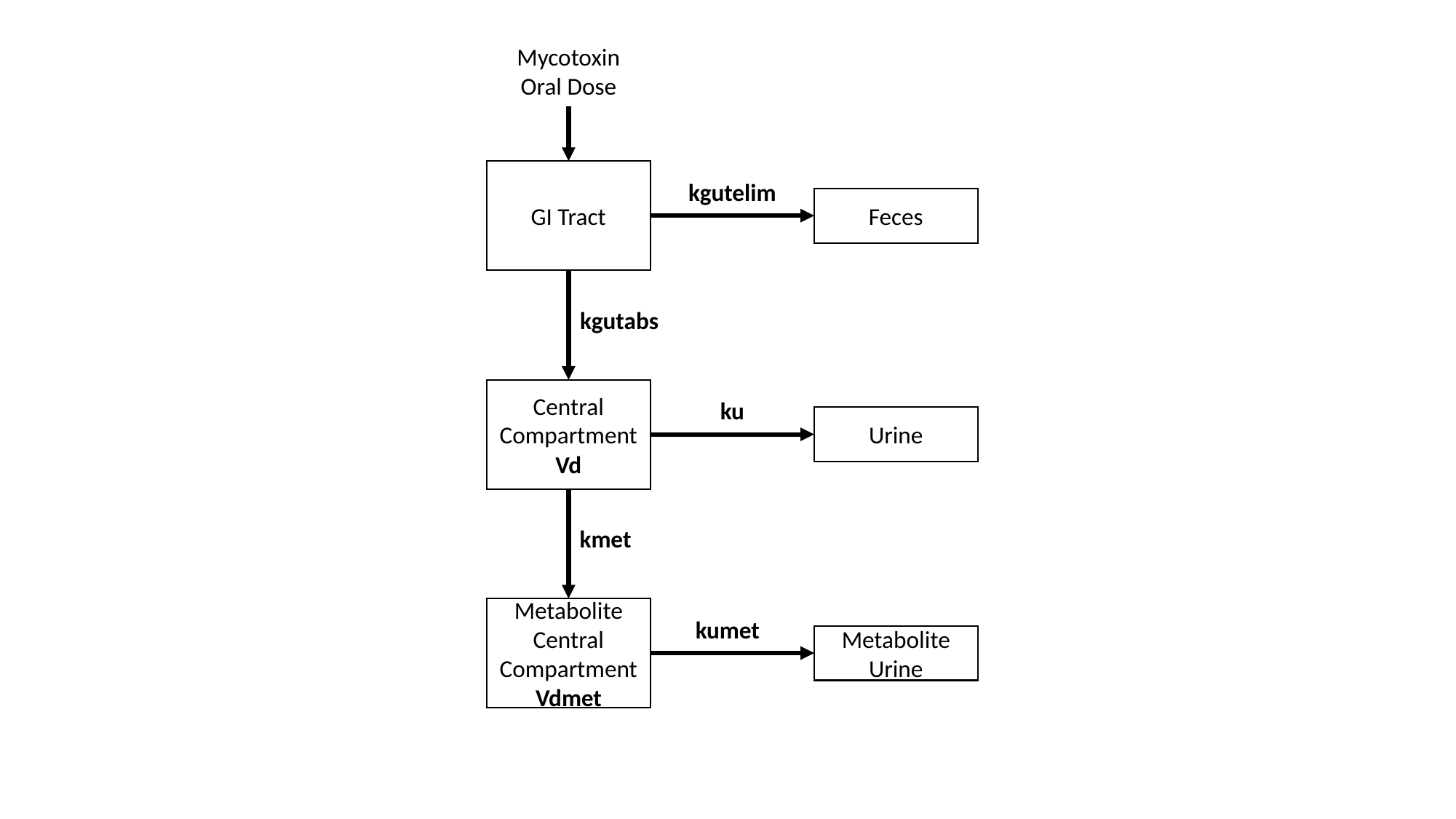

Mycotoxin
Oral Dose
GI Tract
kgutelim
Feces
kgutabs
Central Compartment
Vd
ku
Urine
kmet
Metabolite Central Compartment
Vdmet
kumet
Metabolite Urine